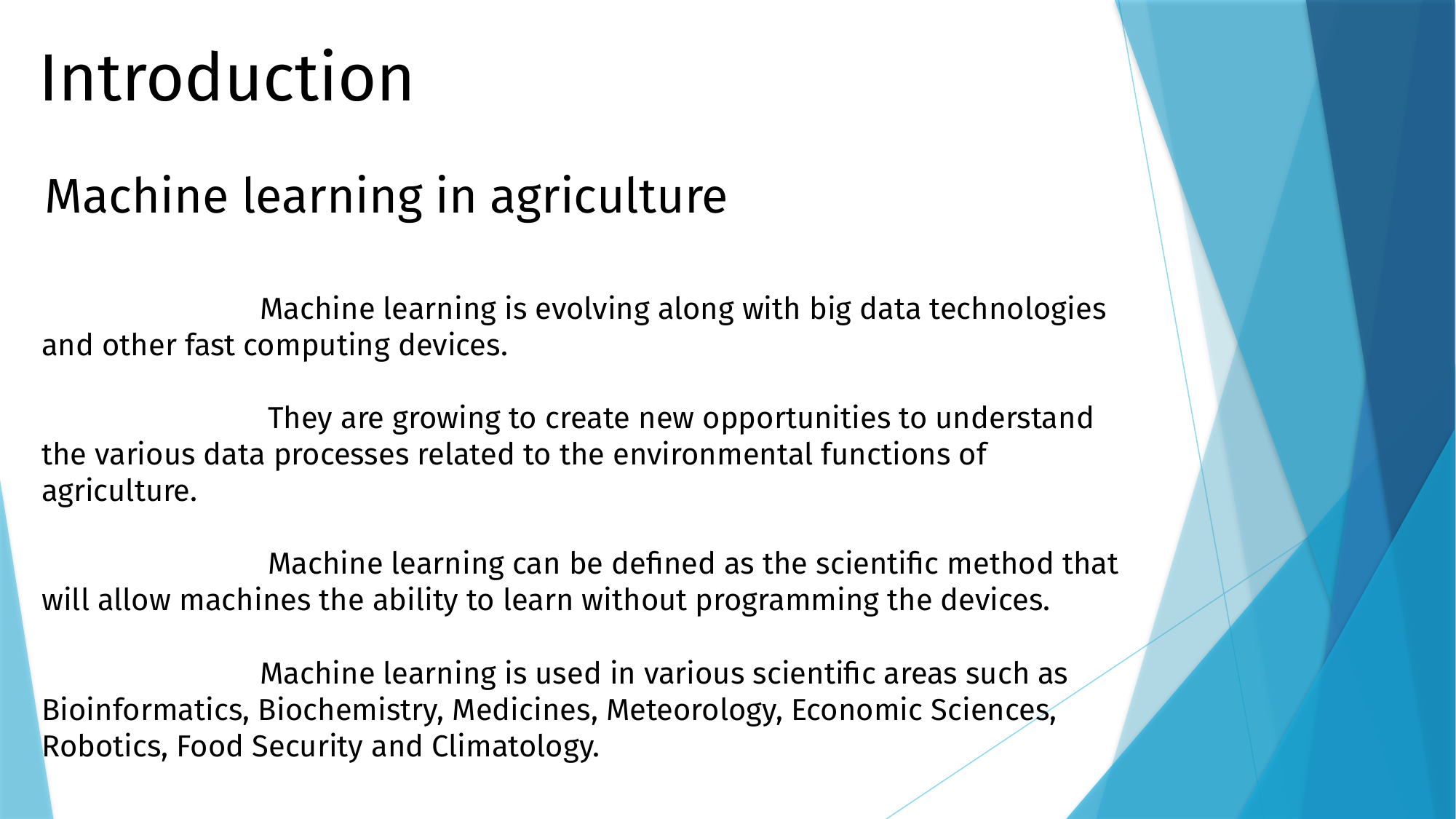

Introduction
Machine learning in agriculture
		Machine learning is evolving along with big data technologies and other fast computing devices.

		 They are growing to create new opportunities to understand the various data processes related to the environmental functions of agriculture.

		 Machine learning can be defined as the scientific method that will allow machines the ability to learn without programming the devices.

		Machine learning is used in various scientific areas such as Bioinformatics, Biochemistry, Medicines, Meteorology, Economic Sciences, Robotics, Food Security and Climatology.